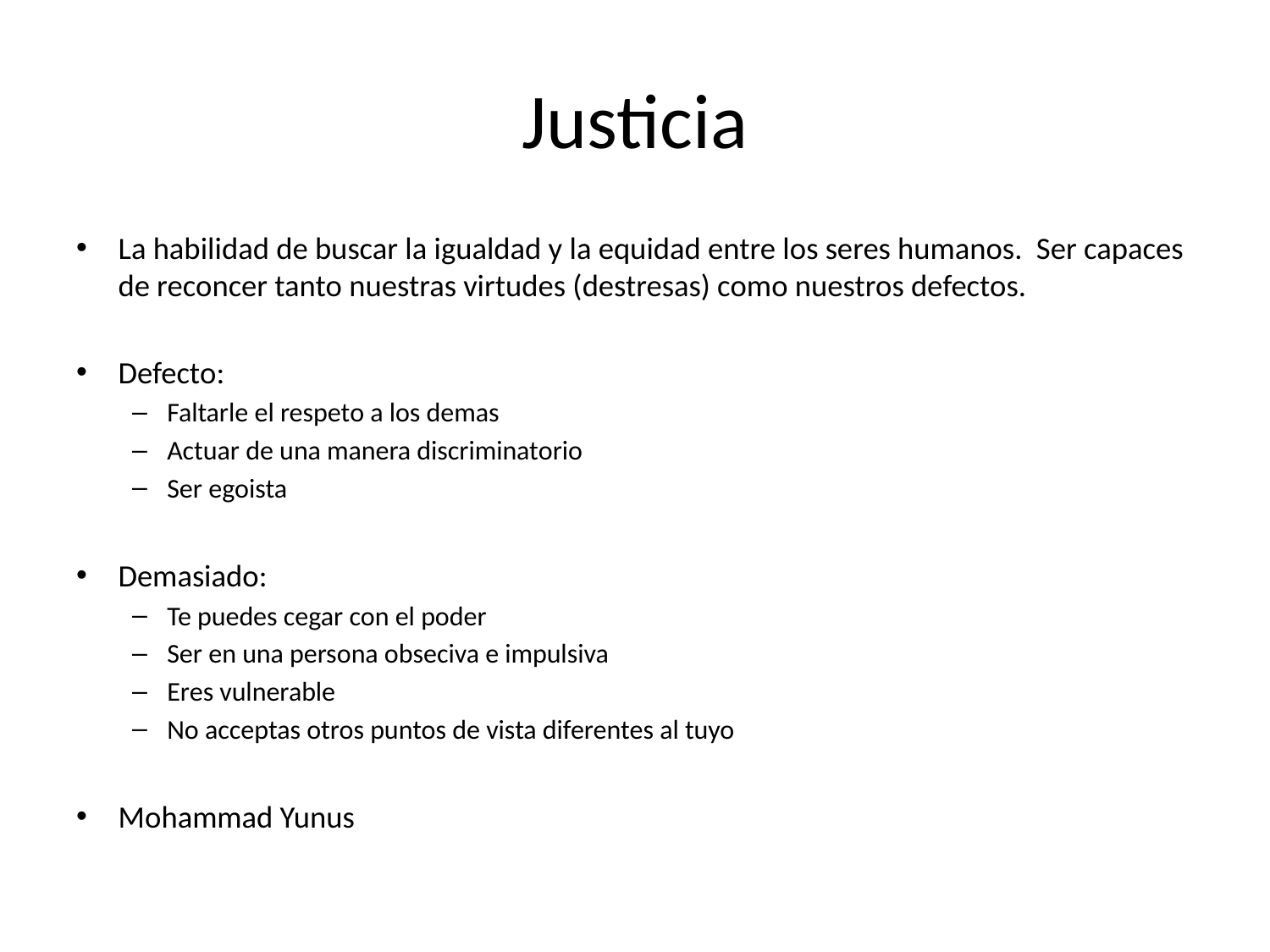

# Justicia
La habilidad de buscar la igualdad y la equidad entre los seres humanos.  Ser capaces de reconcer tanto nuestras virtudes (destresas) como nuestros defectos.

Defecto:
Faltarle el respeto a los demas
Actuar de una manera discriminatorio
Ser egoista

Demasiado:
Te puedes cegar con el poder
Ser en una persona obseciva e impulsiva
Eres vulnerable
No acceptas otros puntos de vista diferentes al tuyo

Mohammad Yunus